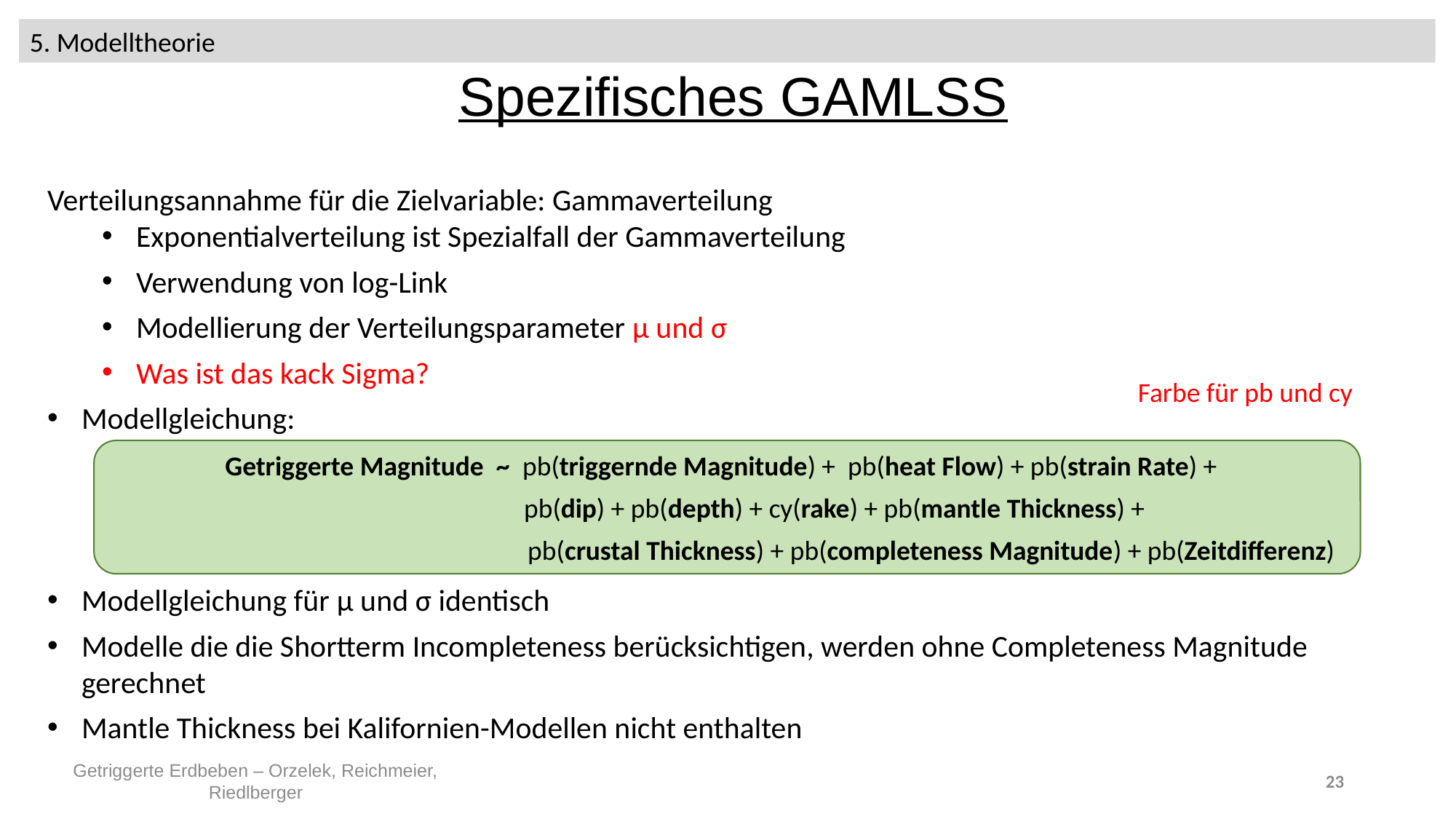

5. Modelltheorie
Spezifisches GAMLSS

Verteilungsannahme für die Zielvariable: Gammaverteilung
Exponentialverteilung ist Spezialfall der Gammaverteilung
Verwendung von log-Link
Modellierung der Verteilungsparameter μ und σ
Was ist das kack Sigma?
Modellgleichung:

Modellgleichung für μ und σ identisch
Modelle die die Shortterm Incompleteness berücksichtigen, werden ohne Completeness Magnitude gerechnet
Mantle Thickness bei Kalifornien-Modellen nicht enthalten

Farbe für pb und cy

Getriggerte Magnitude  ~  pb(triggernde Magnitude) +  pb(heat Flow) + pb(strain Rate) +
	                  pb(dip) + pb(depth) + cy(rake) + pb(mantle Thickness) +
			             pb(crustal Thickness) + pb(completeness Magnitude) + pb(Zeitdifferenz)

Getriggerte Erdbeben – Orzelek, Reichmeier, Riedlberger
23